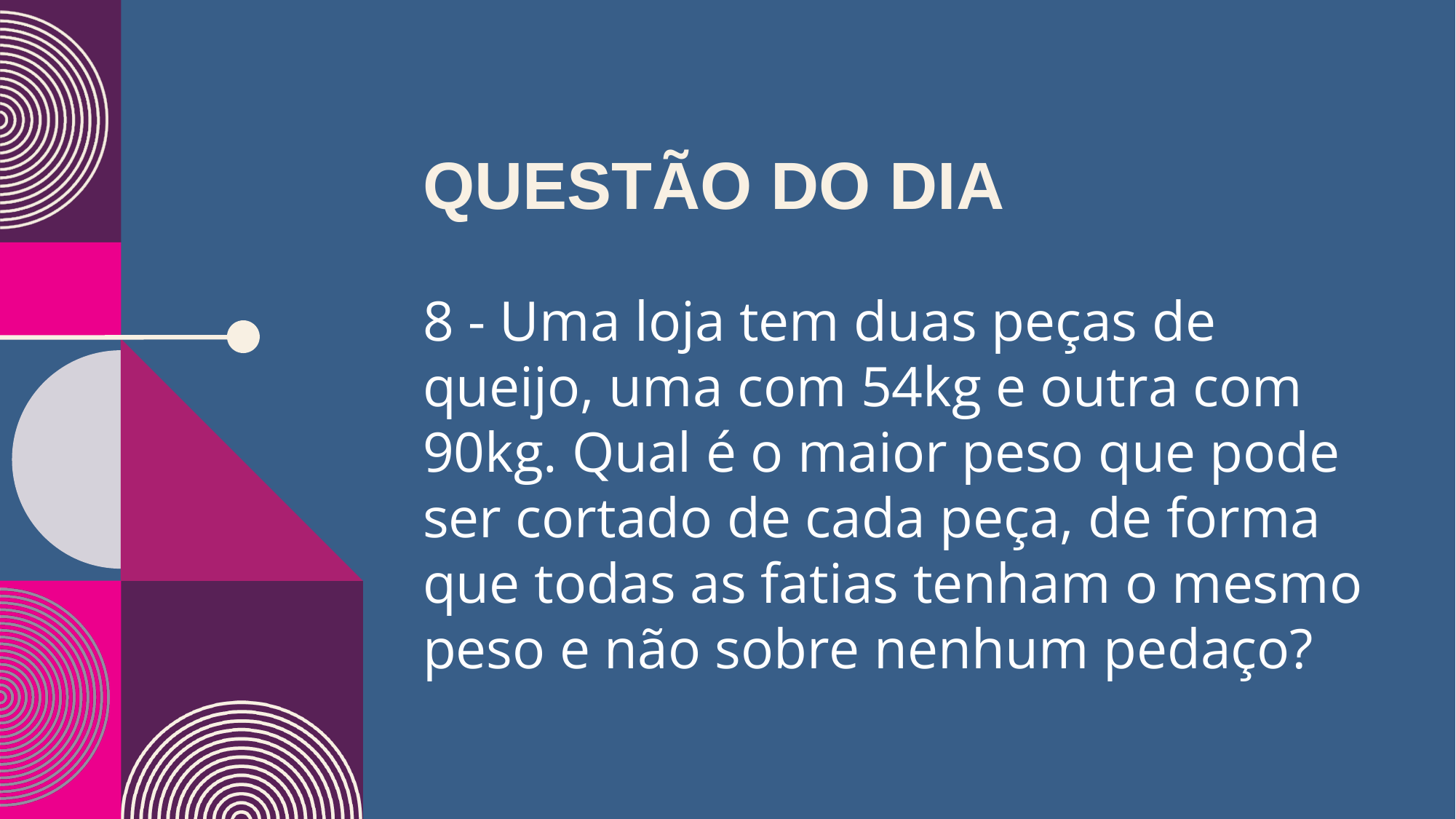

Questão do dia

8 - Uma loja tem duas peças de queijo, uma com 54kg e outra com 90kg. Qual é o maior peso que pode ser cortado de cada peça, de forma que todas as fatias tenham o mesmo peso e não sobre nenhum pedaço?